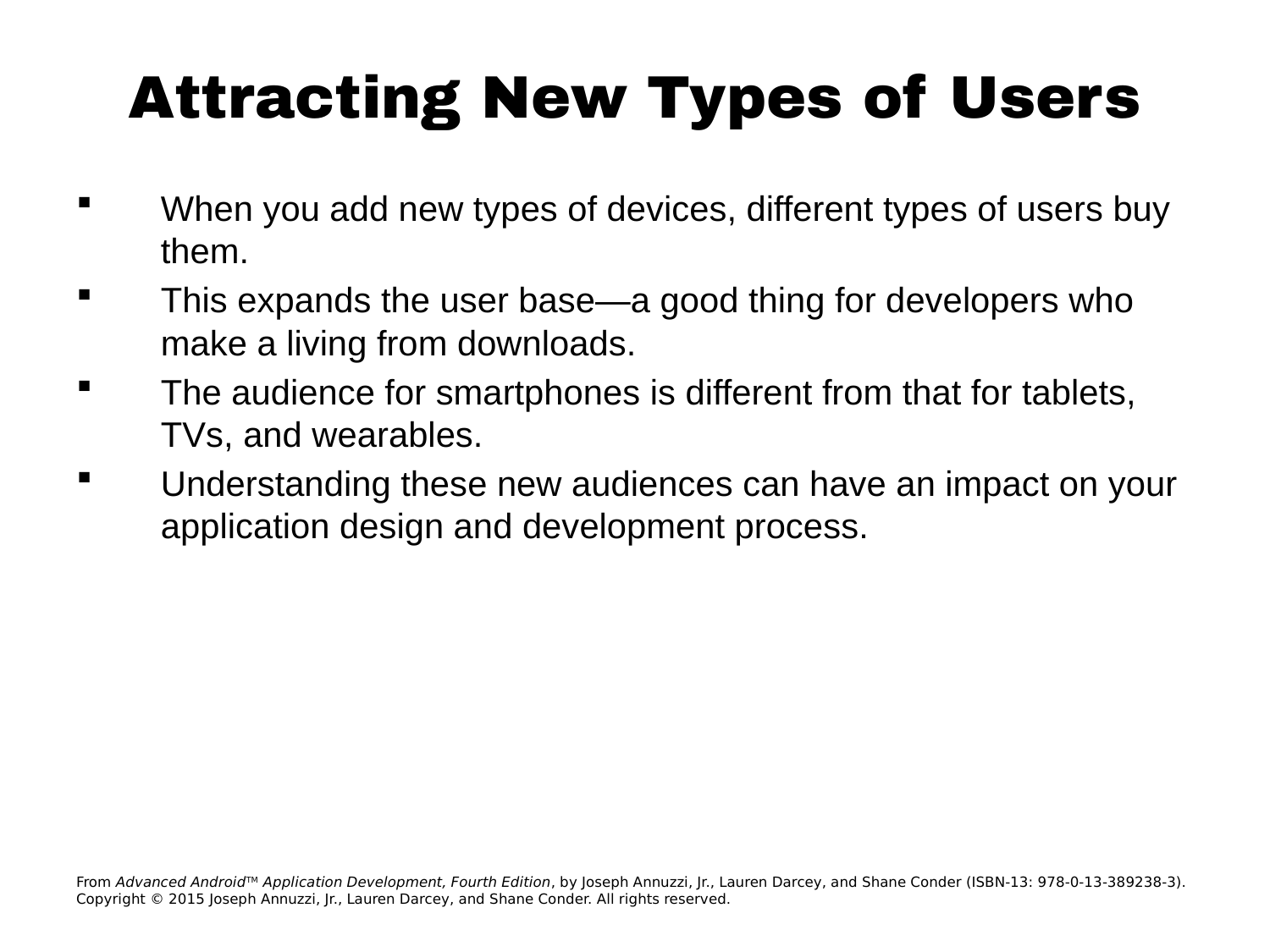

# Attracting New Types of Users
When you add new types of devices, different types of users buy them.
This expands the user base—a good thing for developers who make a living from downloads.
The audience for smartphones is different from that for tablets, TVs, and wearables.
Understanding these new audiences can have an impact on your application design and development process.
From Advanced AndroidTM Application Development, Fourth Edition, by Joseph Annuzzi, Jr., Lauren Darcey, and Shane Conder (ISBN-13: 978-0-13-389238-3). Copyright © 2015 Joseph Annuzzi, Jr., Lauren Darcey, and Shane Conder. All rights reserved.